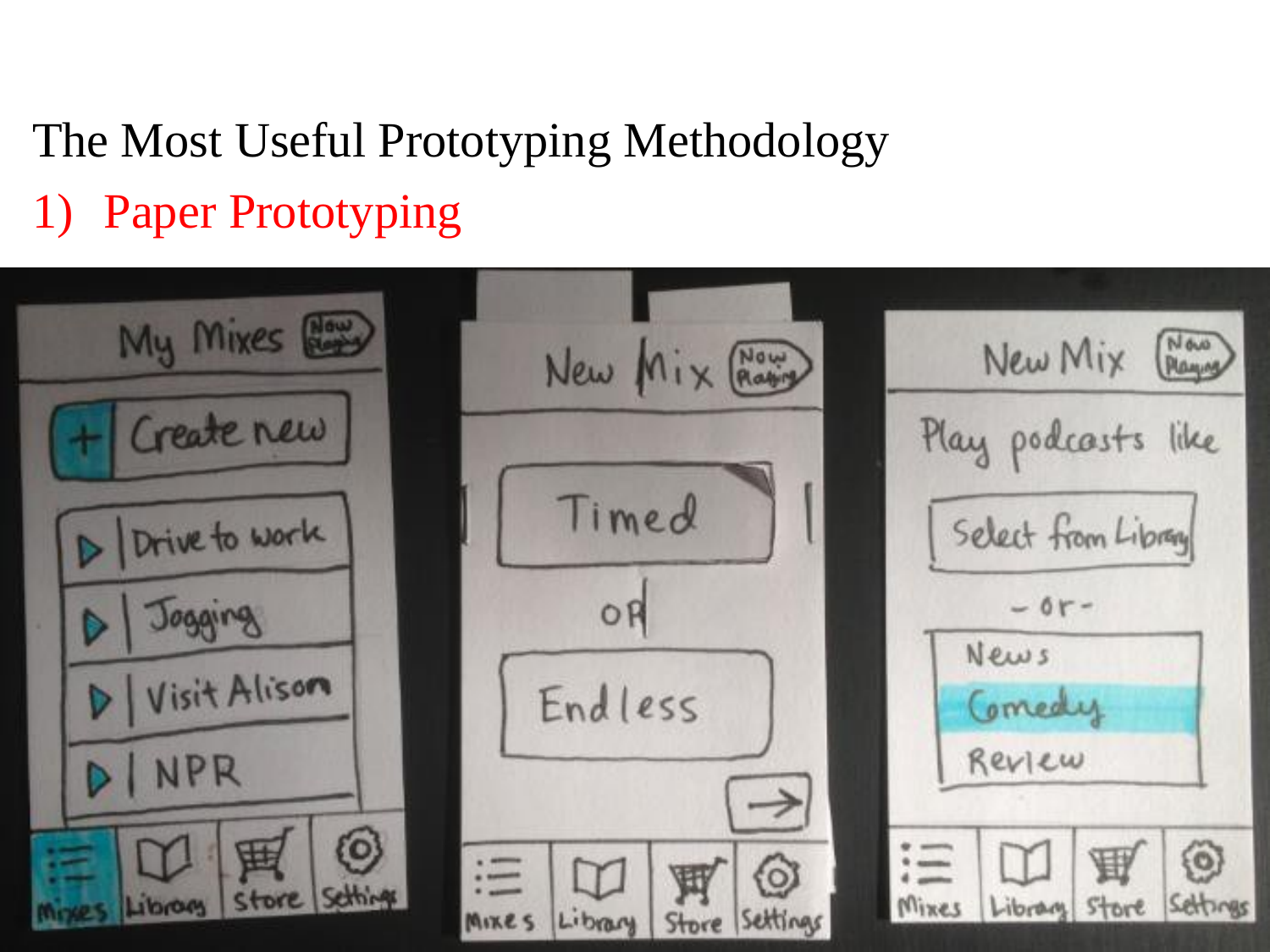

The Most Useful Prototyping Methodology
1)
Paper Prototyping